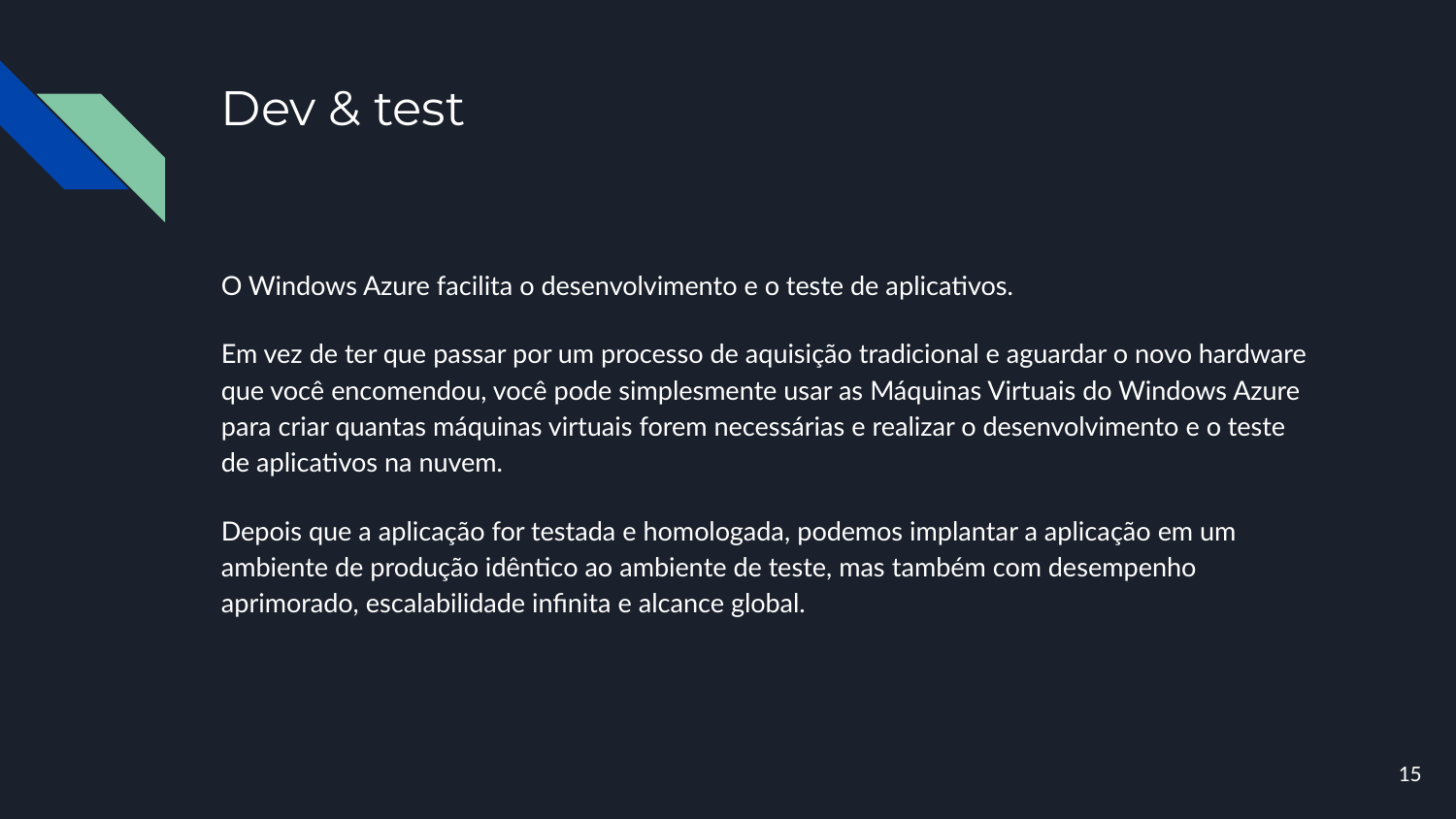

# Dev & test
O Windows Azure facilita o desenvolvimento e o teste de aplicativos.
Em vez de ter que passar por um processo de aquisição tradicional e aguardar o novo hardware que você encomendou, você pode simplesmente usar as Máquinas Virtuais do Windows Azure para criar quantas máquinas virtuais forem necessárias e realizar o desenvolvimento e o teste de aplicativos na nuvem.
Depois que a aplicação for testada e homologada, podemos implantar a aplicação em um ambiente de produção idêntico ao ambiente de teste, mas também com desempenho aprimorado, escalabilidade infinita e alcance global.
15